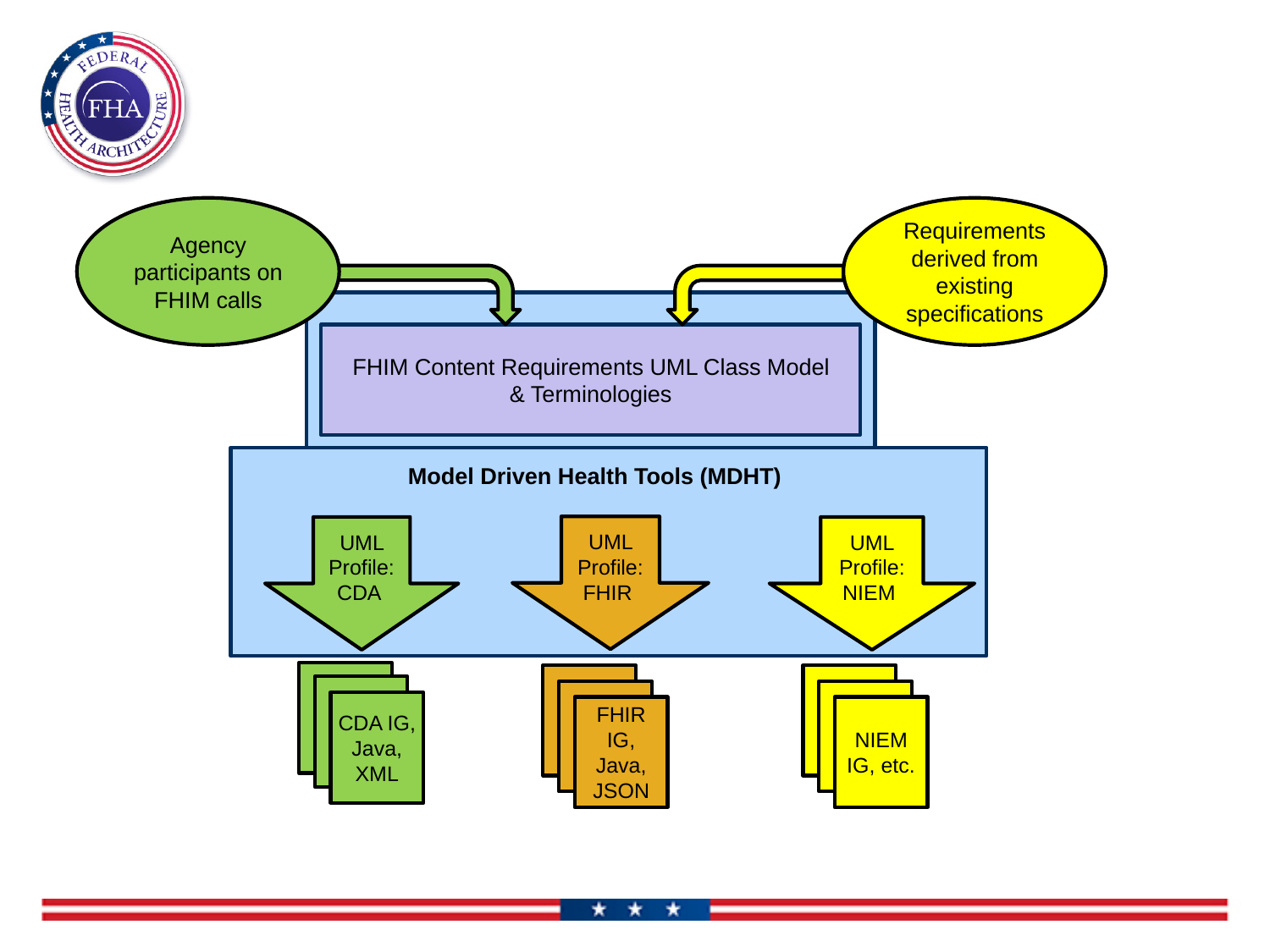

Agency participants on FHIM calls

Requirements derived from existing specifications

FHIM Content Requirements UML Class Model
& Terminologies

Model Driven Health Tools (MDHT)

UML Profile: FHIR

UML Profile: NIEM

UML Profile: CDA

NIEM IG

NIEM IG

NIEM IG

NIEM IG

NIEM IG

NIEM IG

CDA IG, Java, XML
FHIR IG, Java, JSON

NIEM IG, etc.